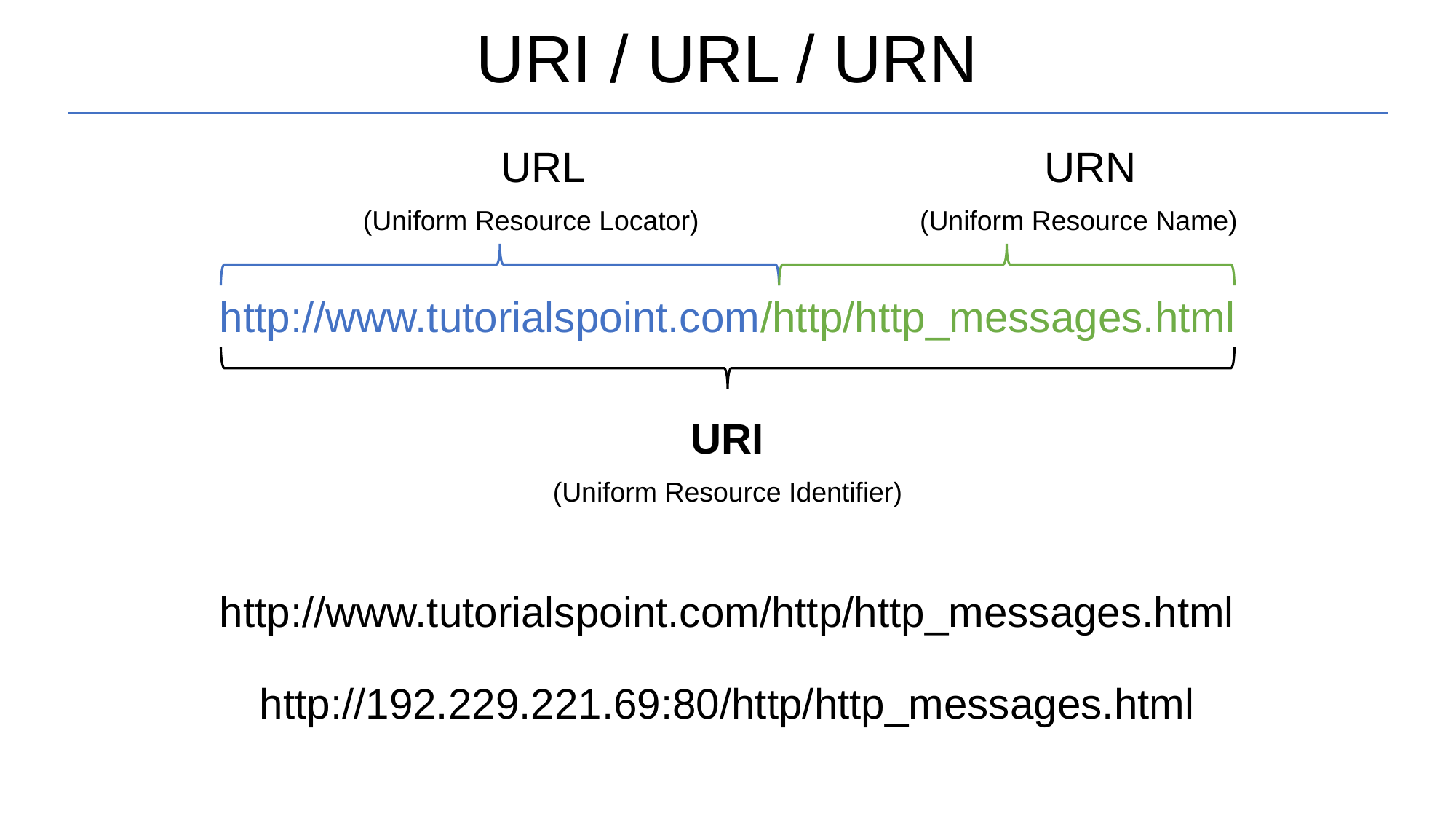

# URI / URL / URN

                                 URL                                       URN
                                 (Uniform Resource Locator)                             (Uniform Resource Name)

http://www.tutorialspoint.com/http/http_messages.html

URI
(Uniform Resource Identifier)
http://www.tutorialspoint.com/http/http_messages.html
http://192.229.221.69:80/http/http_messages.html